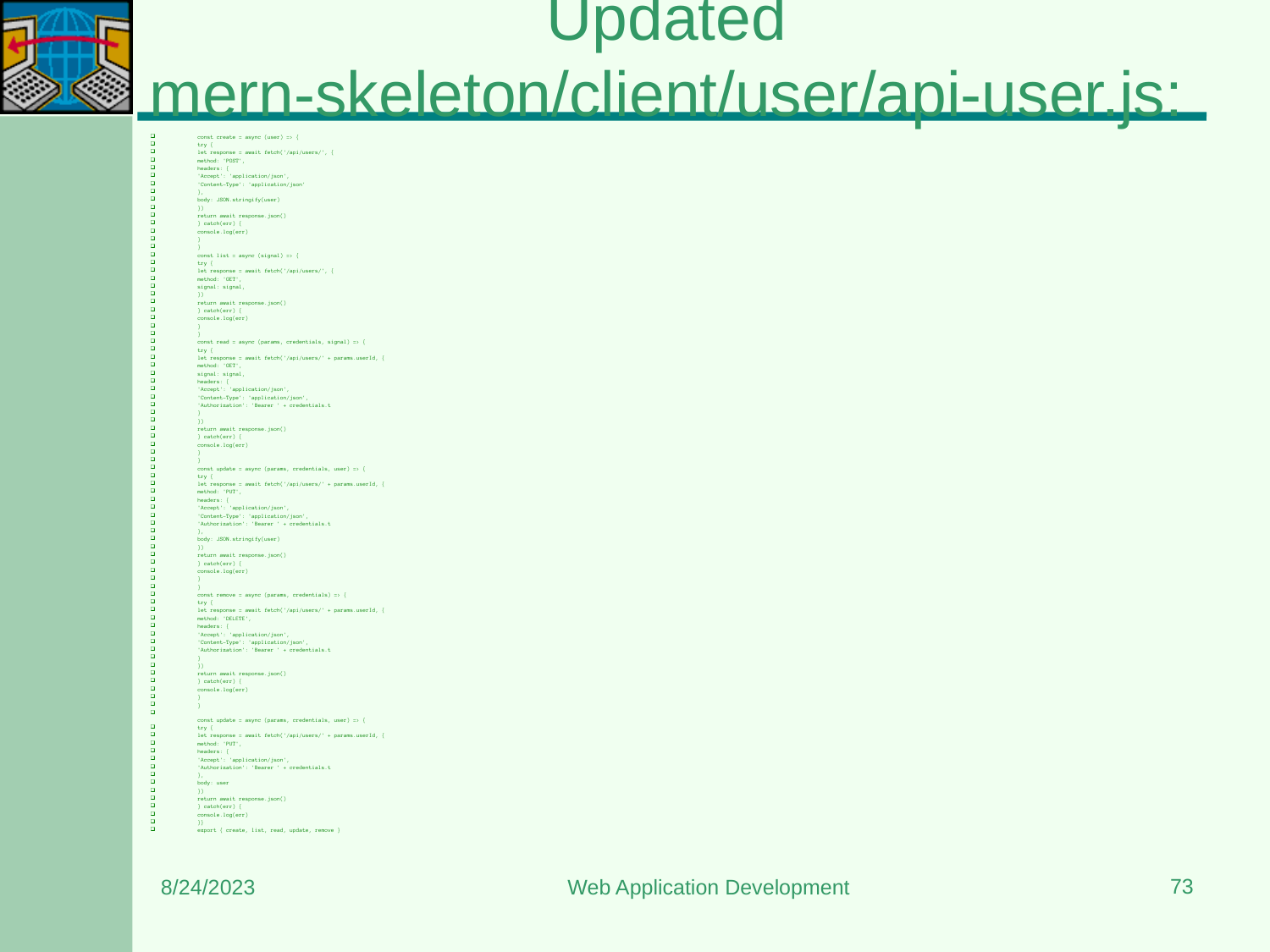

# Updated mern-skeleton/client/user/api-user.js:
const create = async (user) => {
try {
let response = await fetch('/api/users/', {
method: 'POST',
headers: {
'Accept': 'application/json',
'Content-Type': 'application/json'
},
body: JSON.stringify(user)
})
return await response.json()
} catch(err) {
console.log(err)
}
}
const list = async (signal) => {
try {
let response = await fetch('/api/users/', {
method: 'GET',
signal: signal,
})
return await response.json()
} catch(err) {
console.log(err)
}
}
const read = async (params, credentials, signal) => {
try {
let response = await fetch('/api/users/' + params.userId, {
method: 'GET',
signal: signal,
headers: {
'Accept': 'application/json',
'Content-Type': 'application/json',
'Authorization': 'Bearer ' + credentials.t
}
})
return await response.json()
} catch(err) {
console.log(err)
}
}
const update = async (params, credentials, user) => {
try {
let response = await fetch('/api/users/' + params.userId, {
method: 'PUT',
headers: {
'Accept': 'application/json',
'Content-Type': 'application/json',
'Authorization': 'Bearer ' + credentials.t
},
body: JSON.stringify(user)
})
return await response.json()
} catch(err) {
console.log(err)
}
}
const remove = async (params, credentials) => {
try {
let response = await fetch('/api/users/' + params.userId, {
method: 'DELETE',
headers: {
'Accept': 'application/json',
'Content-Type': 'application/json',
'Authorization': 'Bearer ' + credentials.t
}
})
return await response.json()
} catch(err) {
console.log(err)
}
}
const update = async (params, credentials, user) => {
try {
let response = await fetch('/api/users/' + params.userId, {
method: 'PUT',
headers: {
'Accept': 'application/json',
'Authorization': 'Bearer ' + credentials.t
},
body: user
})
return await response.json()
} catch(err) {
console.log(err)
}}
export { create, list, read, update, remove }

73
8/24/2023
Web Application Development